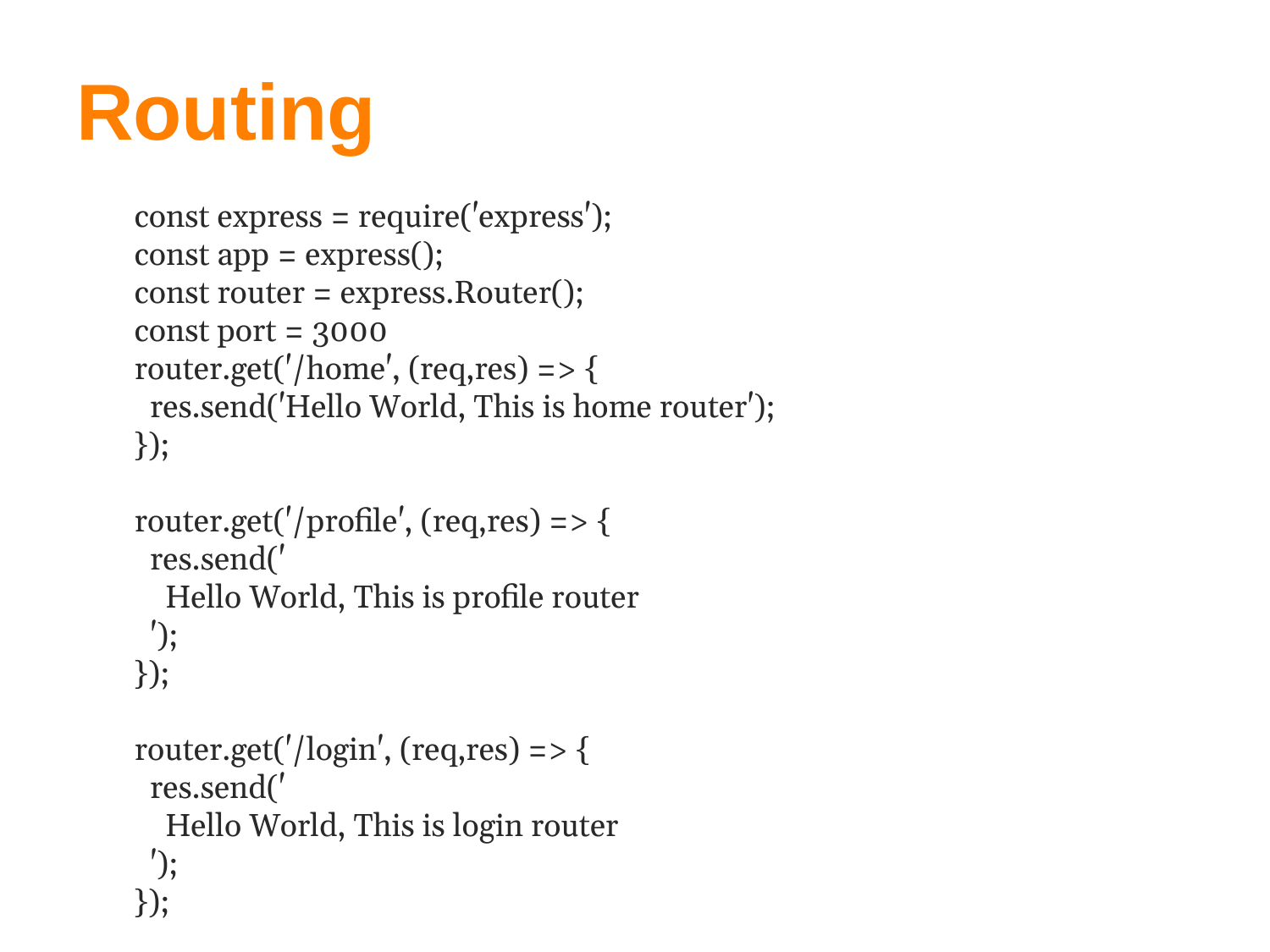

# Routing
const express = require('express');
const app = express();
const router = express.Router();
const port = 3000
router.get('/home', (req,res) => {
  res.send('Hello World, This is home router');
});

router.get('/profile', (req,res) => {
  res.send('
    Hello World, This is profile router
  ');
});

router.get('/login', (req,res) => {
  res.send('
    Hello World, This is login router
  ');
});